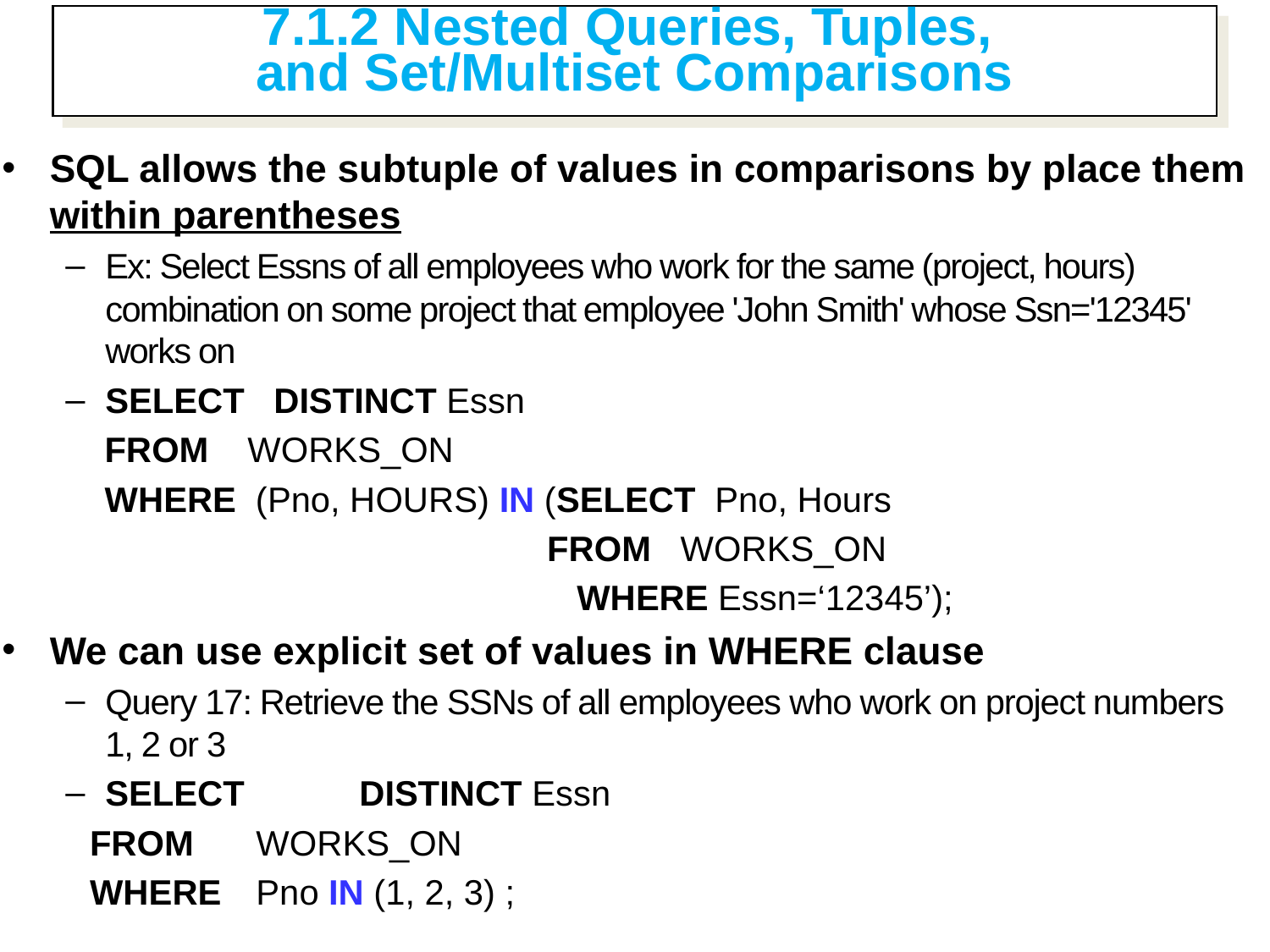

7.1.2 Nested Queries, Tuples,
and Set/Multiset Comparisons
SQL allows the subtuple of values in comparisons by place them within parentheses
Ex: Select Essns of all employees who work for the same (project, hours) combination on some project that employee 'John Smith' whose Ssn='12345' works on
SELECT   DISTINCT Essn
    FROM    WORKS_ON
    WHERE  (Pno, HOURS) IN (SELECT  Pno, Hours
  		                         FROM   WORKS_ON
			               WHERE Essn=‘12345’);
We can use explicit set of values in WHERE clause
Query 17: Retrieve the SSNs of all employees who work on project numbers 1, 2 or 3
SELECT	DISTINCT Essn
         FROM	WORKS_ON
         WHERE	Pno IN (1, 2, 3) ;